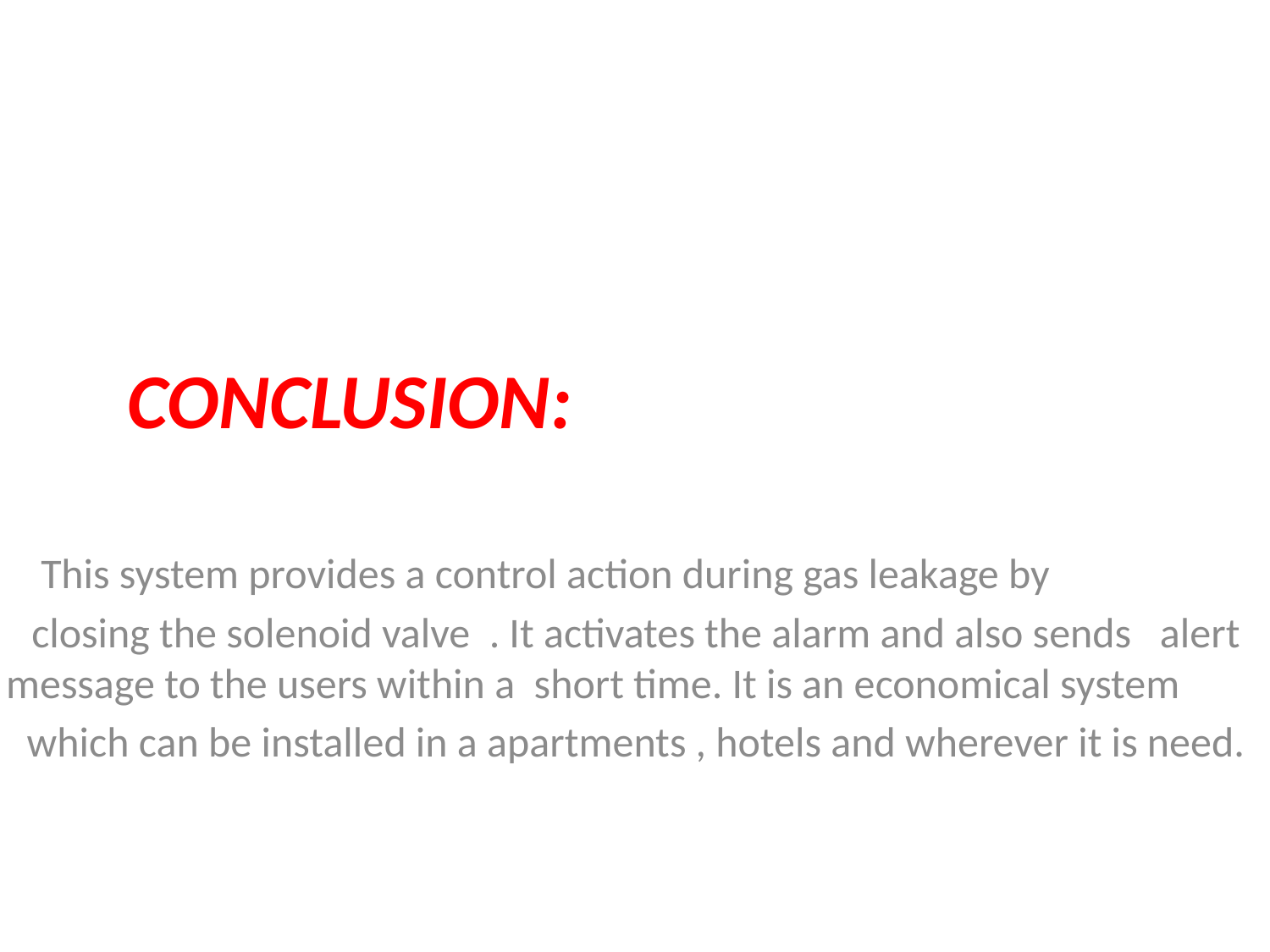

# CONCLUSION:
   This system provides a control action during gas leakage by
      closing the solenoid valve  . It activates the alarm and also sends   alert message to the users within a  short time. It is an economical system
       which can be installed in a apartments , hotels and wherever it is need.